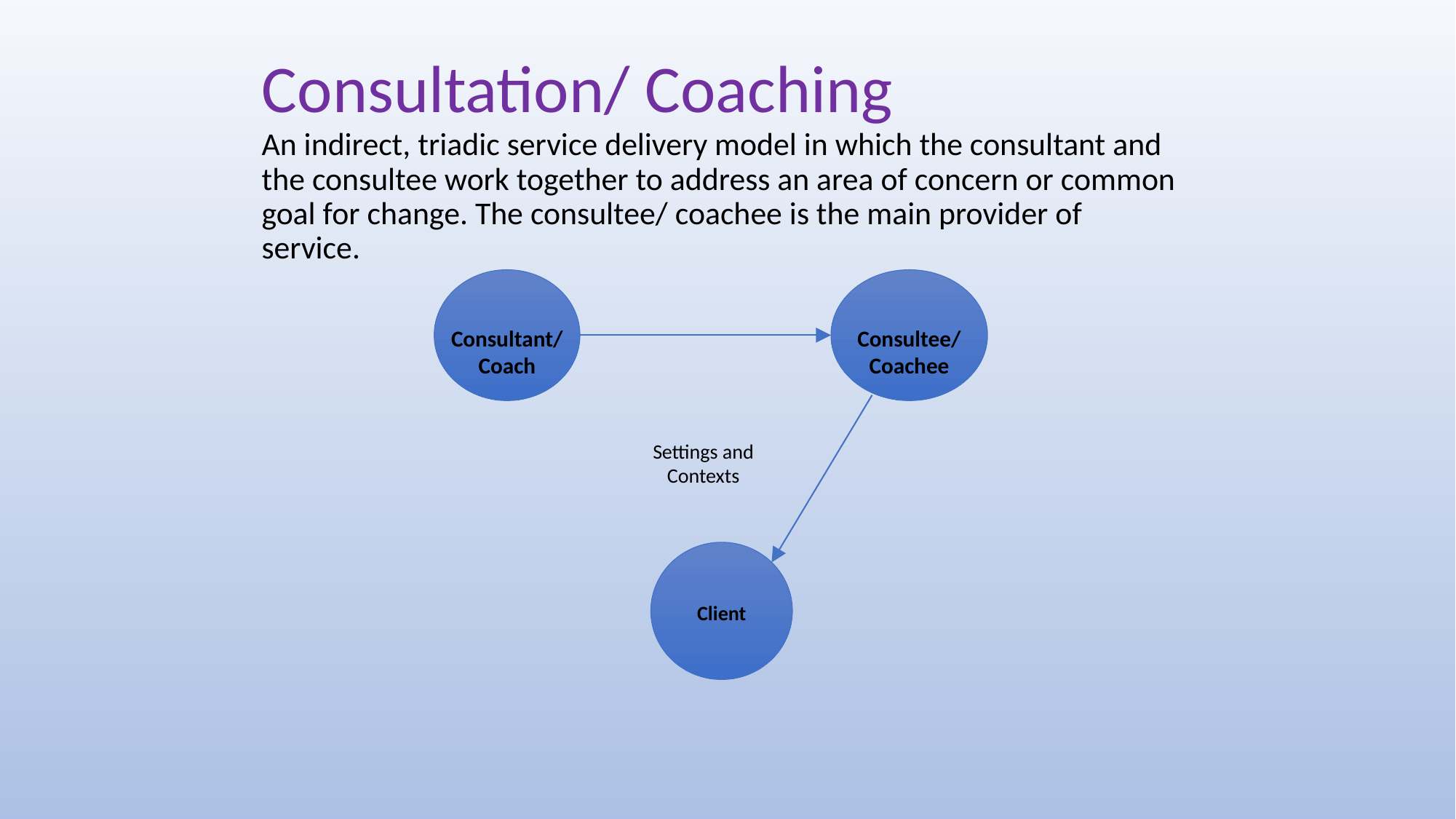

# Consultation/ Coaching
An indirect, triadic service delivery model in which the consultant and the consultee work together to address an area of concern or common goal for change. The consultee/ coachee is the main provider of service.

Consultant/
Coach
Consultee/
Coachee
Settings and Contexts

Client